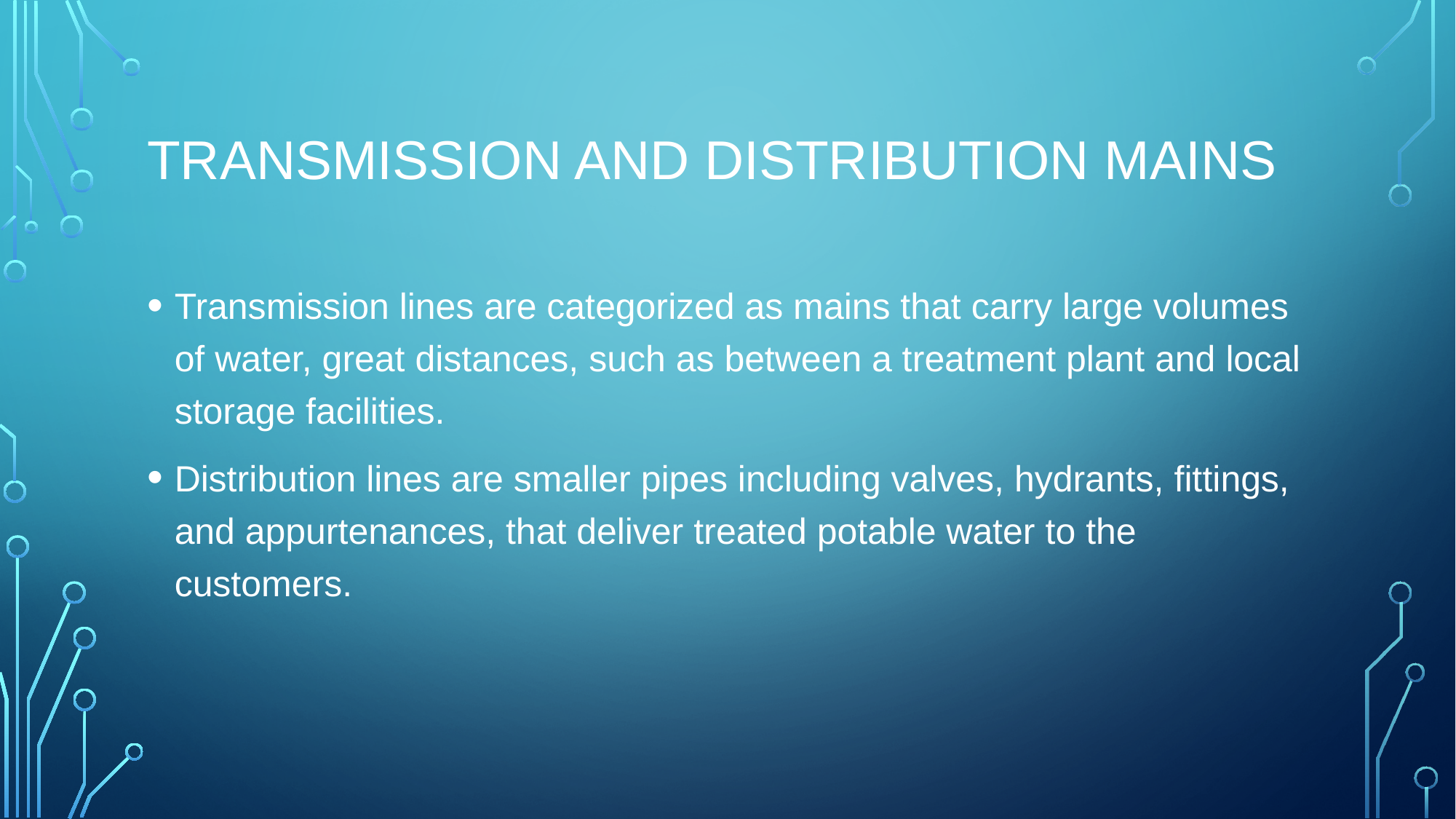

# Transmission and distribution mains
Transmission lines are categorized as mains that carry large volumes of water, great distances, such as between a treatment plant and local storage facilities.
Distribution lines are smaller pipes including valves, hydrants, fittings, and appurtenances, that deliver treated potable water to the customers.